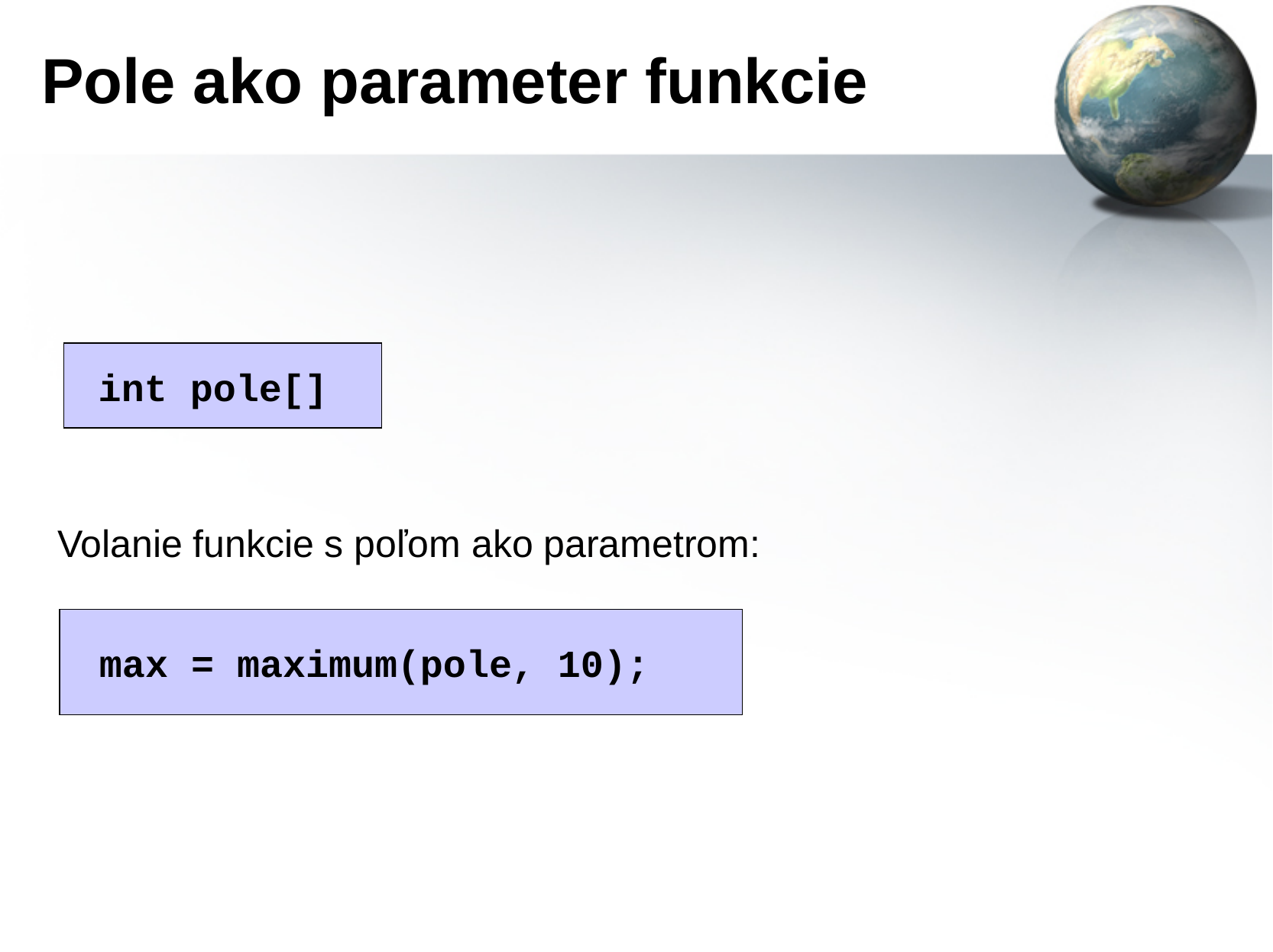

# Pole ako parameter funkcie

int pole[]
Volanie funkcie s poľom ako parametrom:

max = maximum(pole, 10);